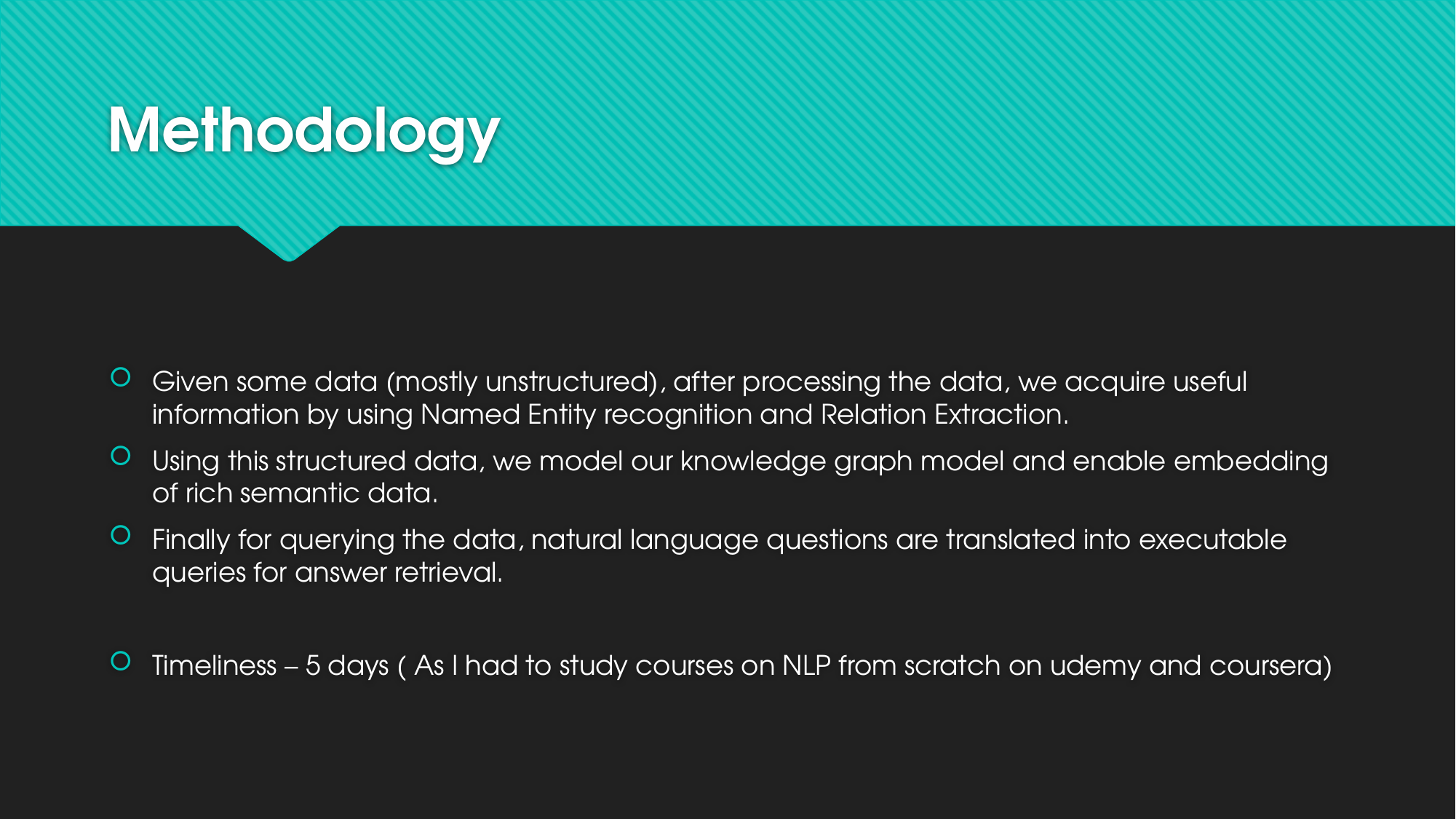

# Methodology

Given some data (mostly unstructured), after processing the data, we acquire useful information by using Named Entity recognition and Relation Extraction.
Using this structured data, we model our knowledge graph model and enable embedding of rich semantic data.
Finally for querying the data, natural language questions are translated into executable queries for answer retrieval.

Timeliness – 5 days ( As I had to study courses on NLP from scratch on udemy and coursera)